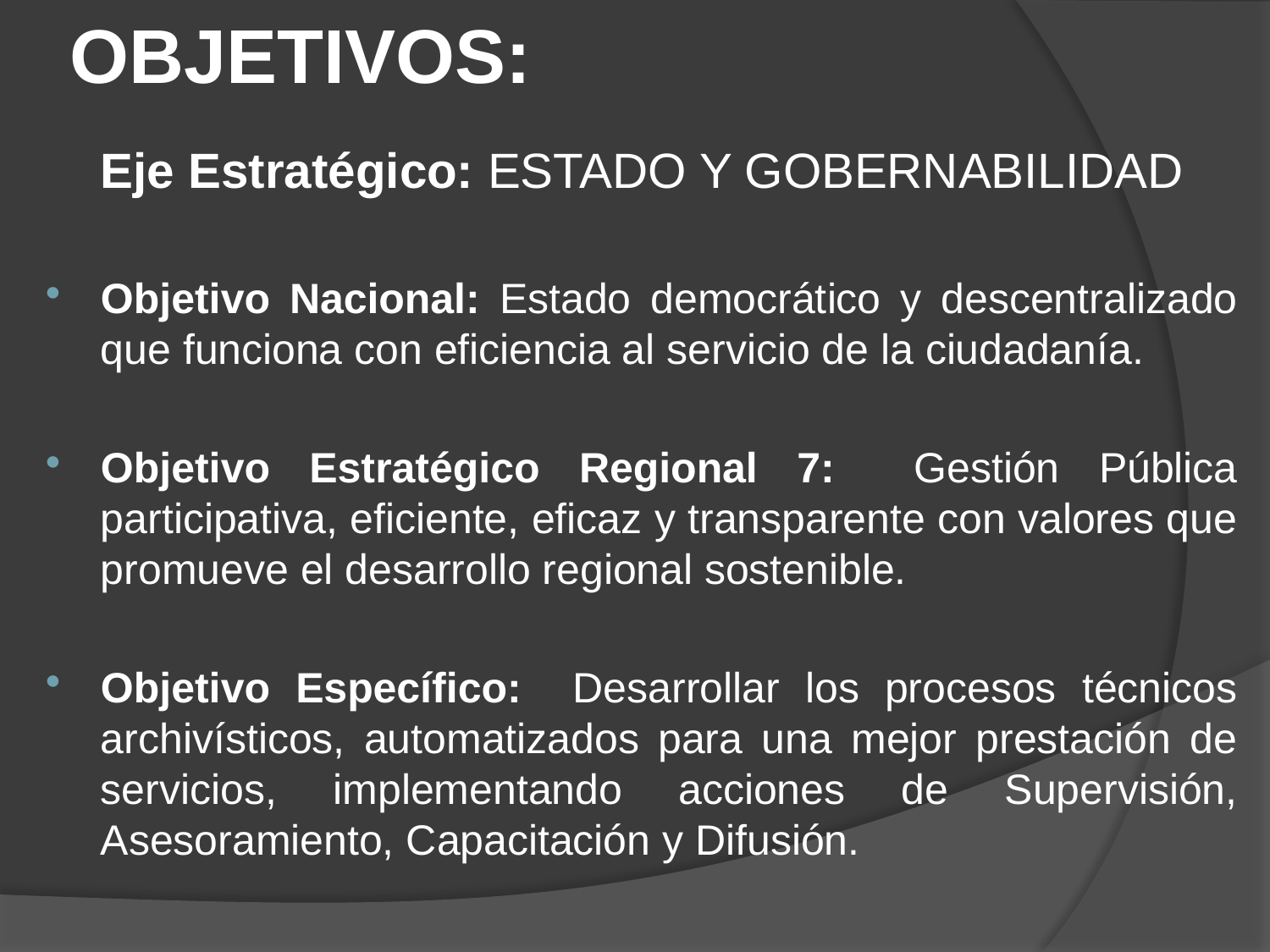

# OBJETIVOS:
	Eje Estratégico: ESTADO Y GOBERNABILIDAD

Objetivo Nacional: Estado democrático y descentralizado que funciona con eficiencia al servicio de la ciudadanía.

Objetivo Estratégico Regional 7:  Gestión Pública participativa, eficiente, eficaz y transparente con valores que promueve el desarrollo regional sostenible.

Objetivo Específico:  Desarrollar los procesos técnicos archivísticos, automatizados para una mejor prestación de servicios, implementando acciones de Supervisión, Asesoramiento, Capacitación y Difusión.